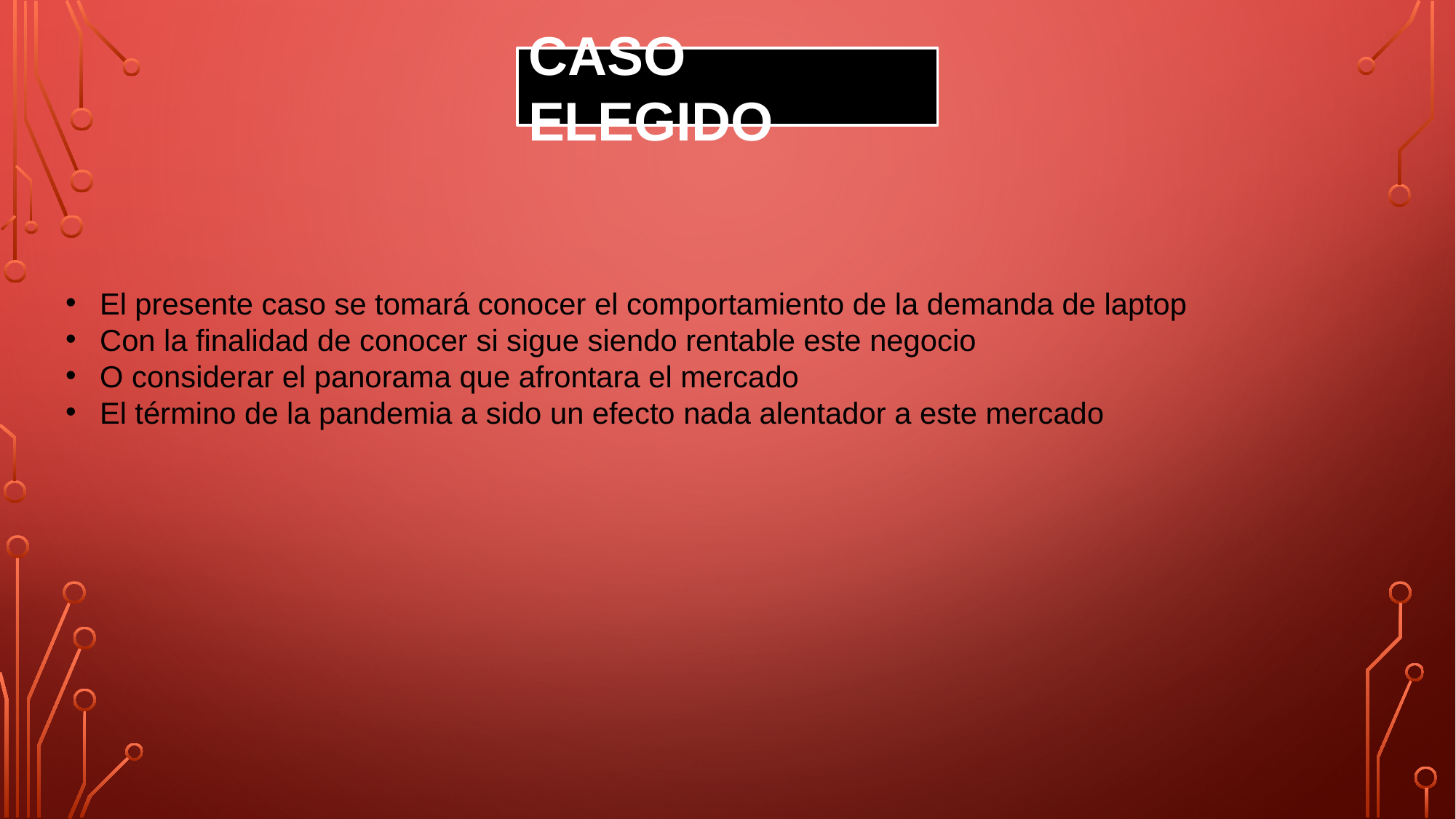

CASO ELEGIDO
El presente caso se tomará conocer el comportamiento de la demanda de laptop
Con la finalidad de conocer si sigue siendo rentable este negocio
O considerar el panorama que afrontara el mercado
El término de la pandemia a sido un efecto nada alentador a este mercado